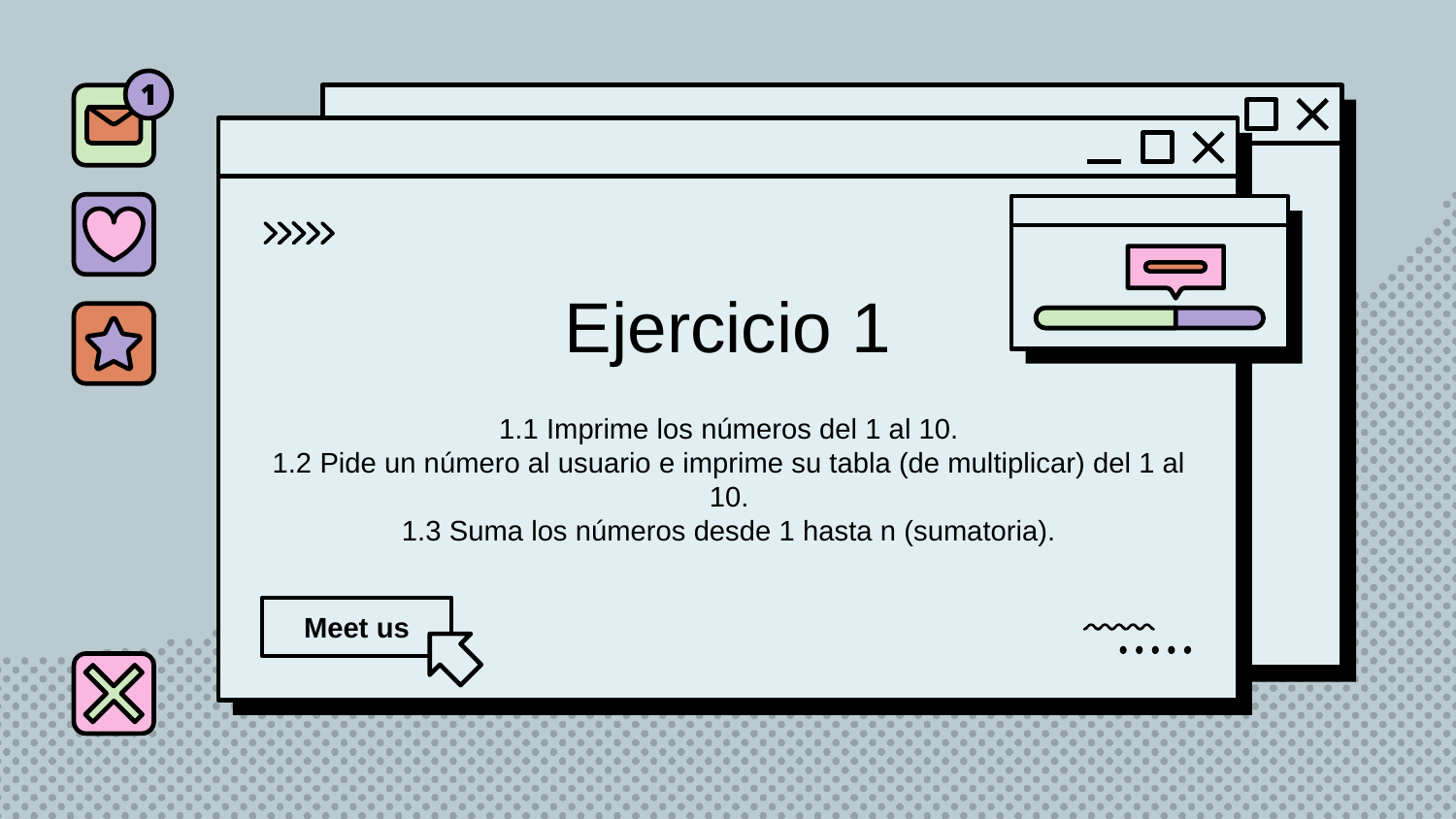

# Ejercicio 1

1.1 Imprime los números del 1 al 10.
1.2 Pide un número al usuario e imprime su tabla (de multiplicar) del 1 al 10.
1.3 Suma los números desde 1 hasta n (sumatoria).
Meet us